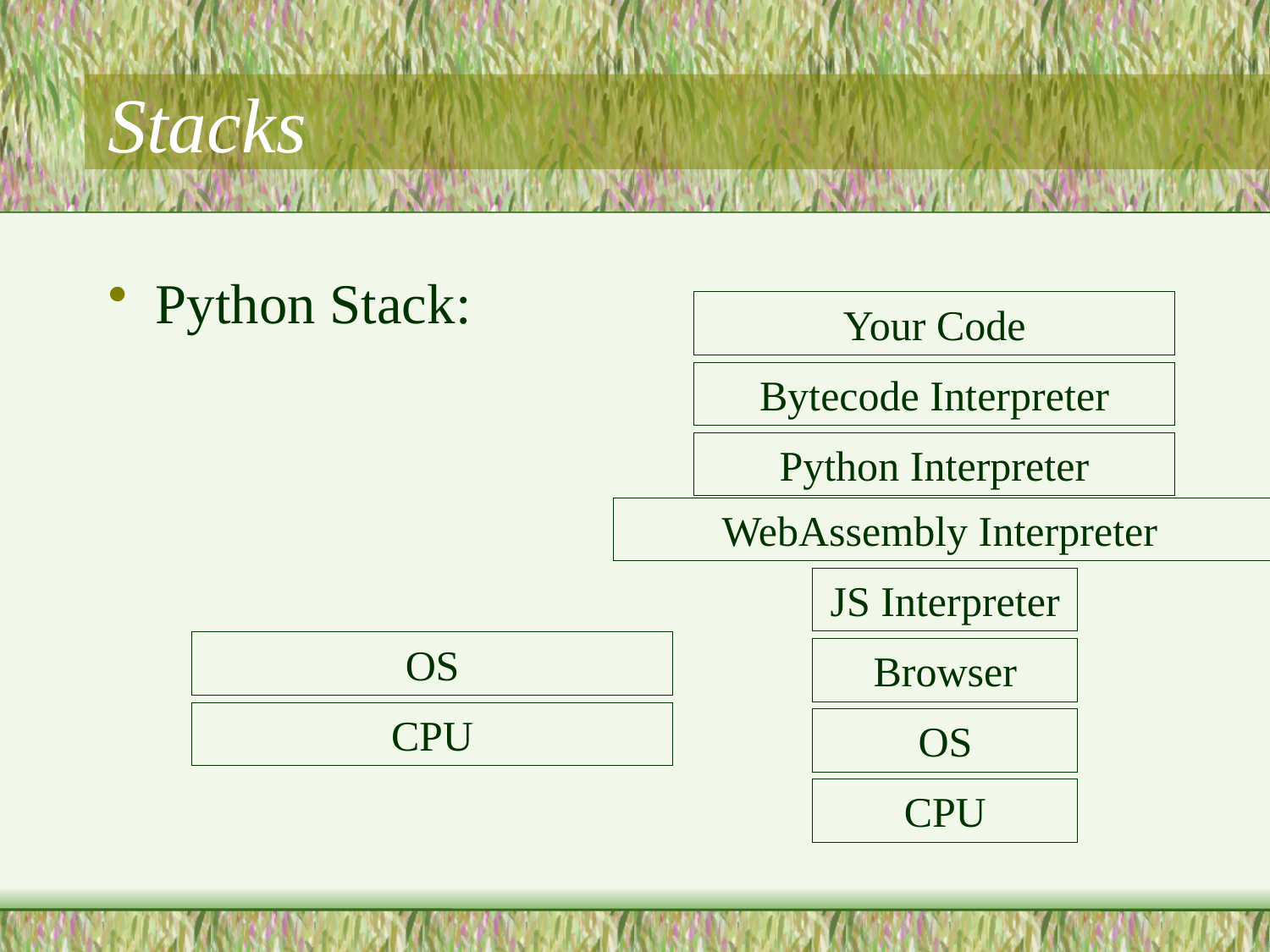

# Stacks
Python Stack:
Your Code
Bytecode Interpreter
Python Interpreter
WebAssembly Interpreter
JS Interpreter
OS
Browser
CPU
OS
CPU